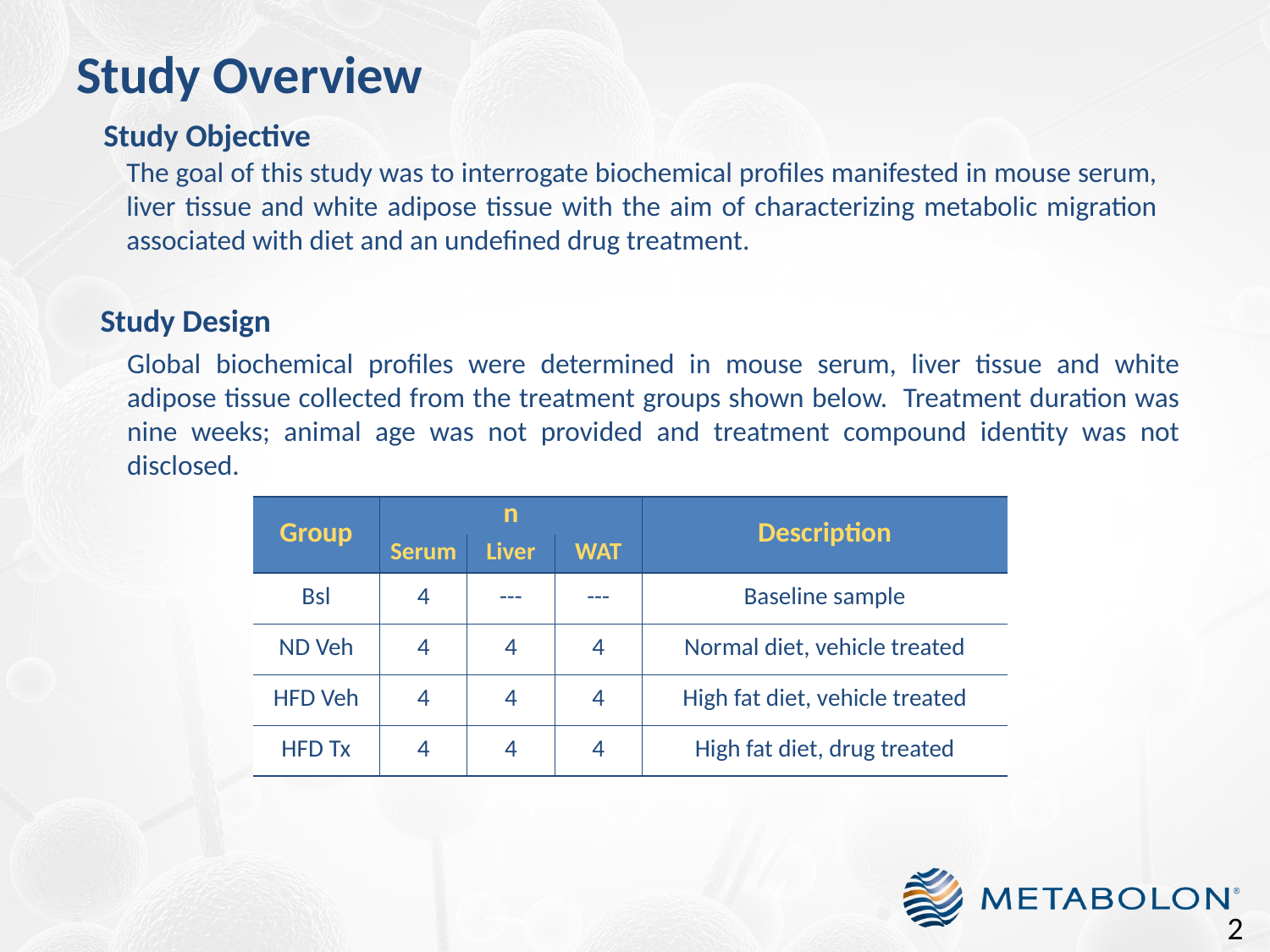

# Study Overview
Study Objective

The goal of this study was to interrogate biochemical profiles manifested in mouse serum, liver tissue and white adipose tissue with the aim of characterizing metabolic migration associated with diet and an undefined drug treatment.
Study Design
Global biochemical profiles were determined in mouse serum, liver tissue and white adipose tissue collected from the treatment groups shown below.  Treatment duration was nine weeks; animal age was not provided and treatment compound identity was not disclosed.
| Group | n |  |  | Description |
| --- | --- | --- | --- | --- |
|  | Serum | Liver | WAT |  |
| Bsl | 4 | --- | --- | Baseline sample |
| ND Veh | 4 | 4 | 4 | Normal diet, vehicle treated |
| HFD Veh | 4 | 4 | 4 | High fat diet, vehicle treated |
| HFD Tx | 4 | 4 | 4 | High fat diet, drug treated |